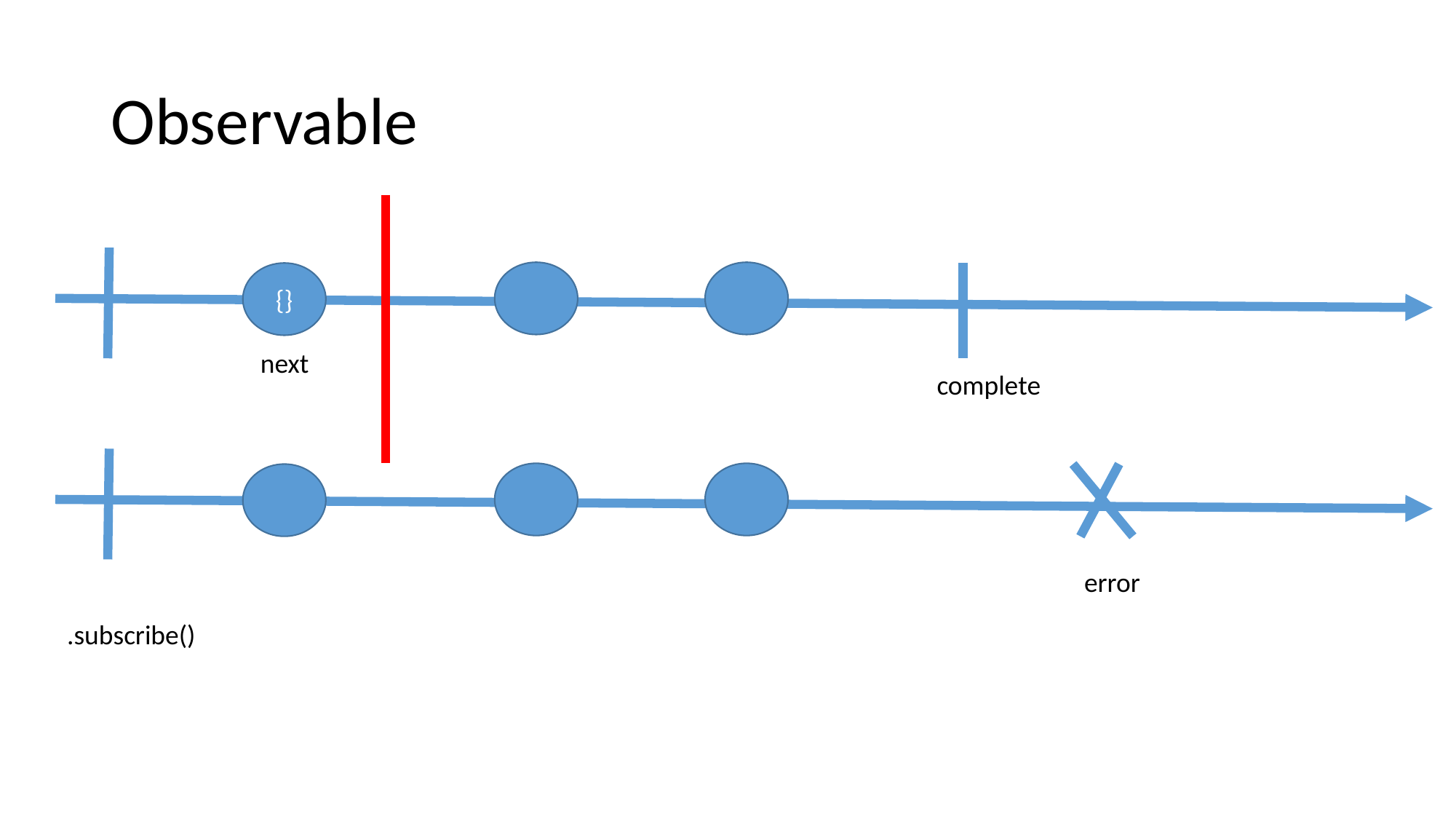

# Observable

{}
next
complete

error
.subscribe()